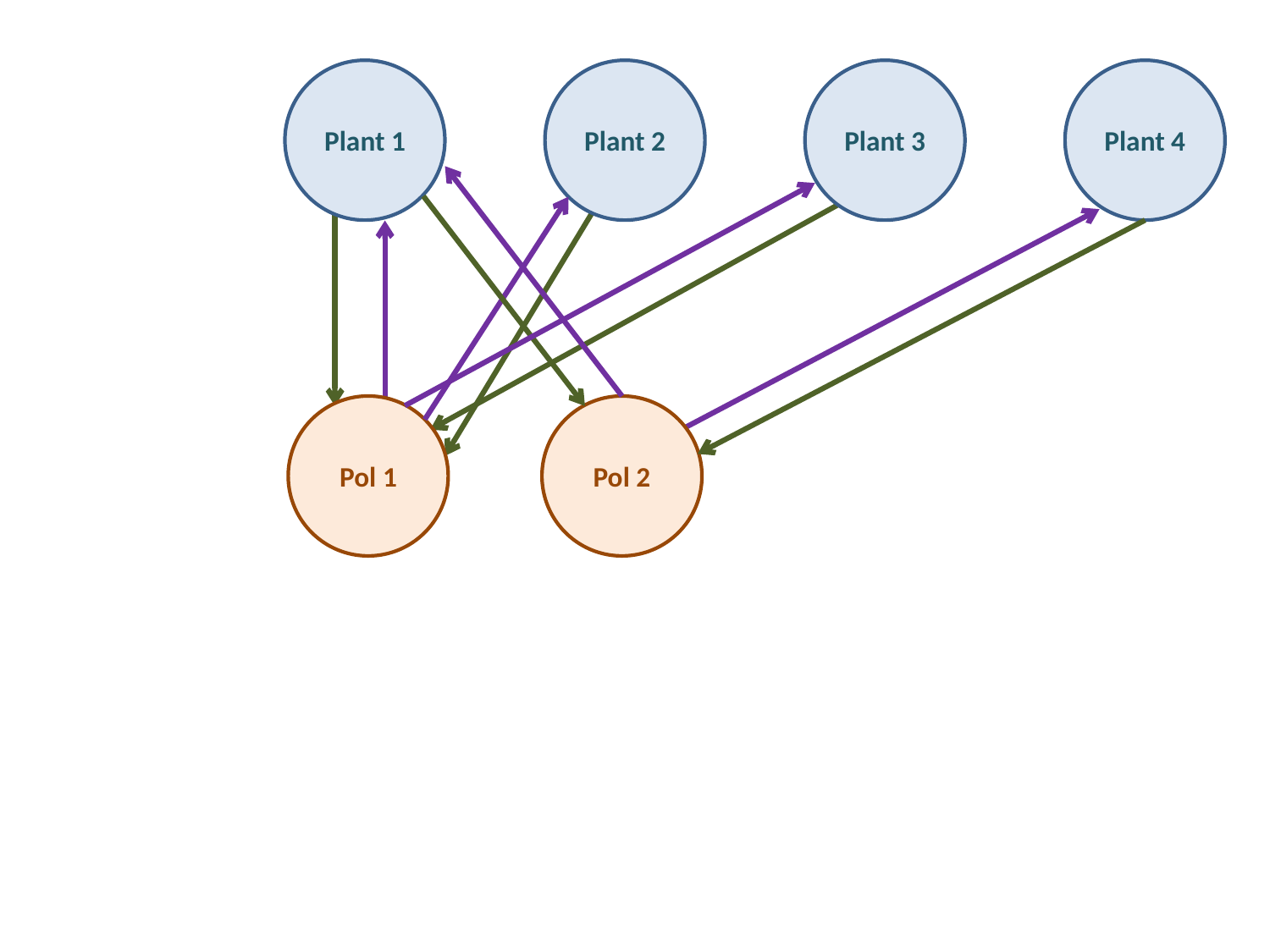

Plant 1
Plant 2
Plant 3
Plant 4
Pol 1
Pol 2